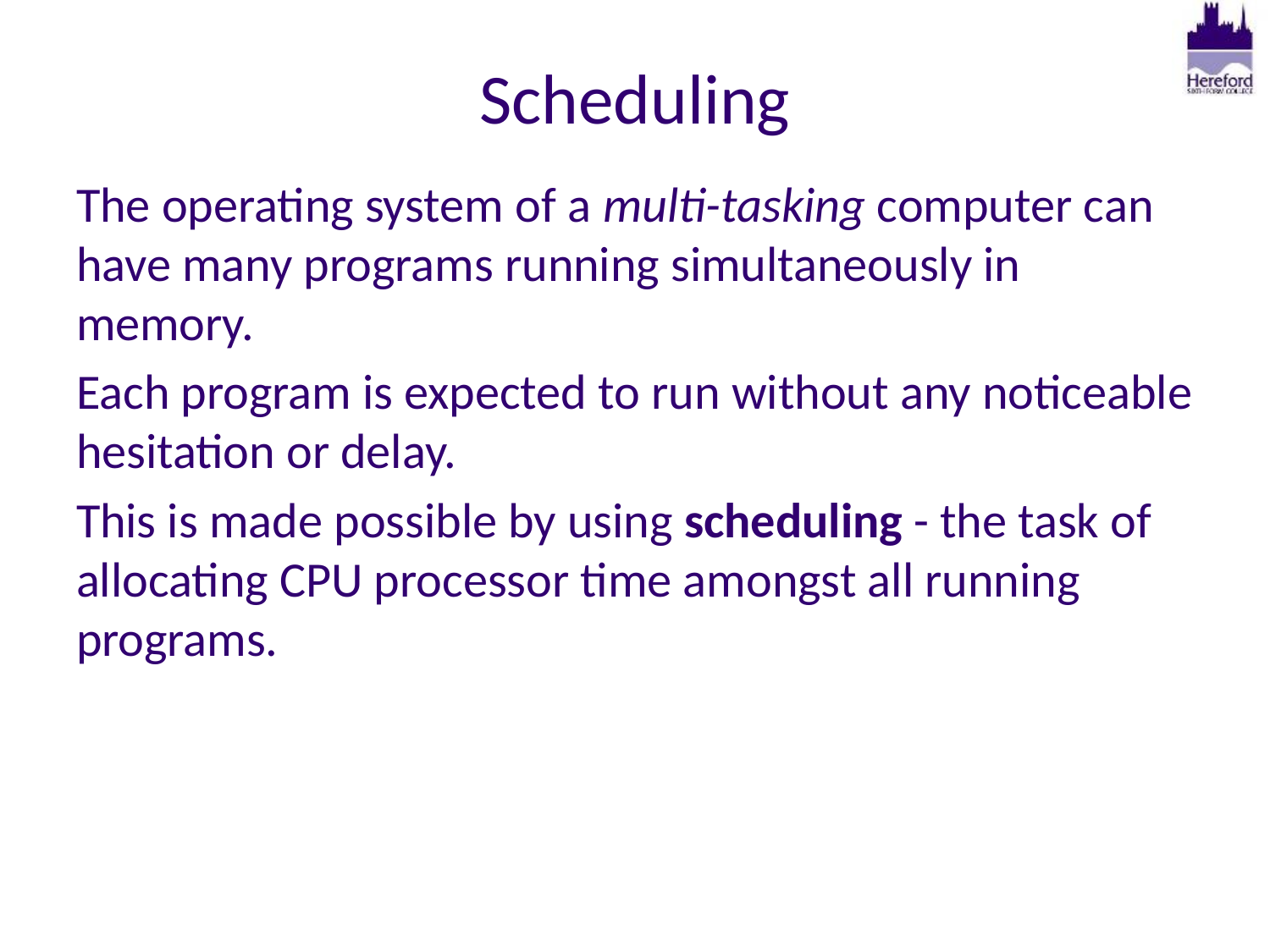

# Scheduling
The operating system of a multi-tasking computer can have many programs running simultaneously in memory.
Each program is expected to run without any noticeable hesitation or delay.
This is made possible by using scheduling - the task of allocating CPU processor time amongst all running programs.